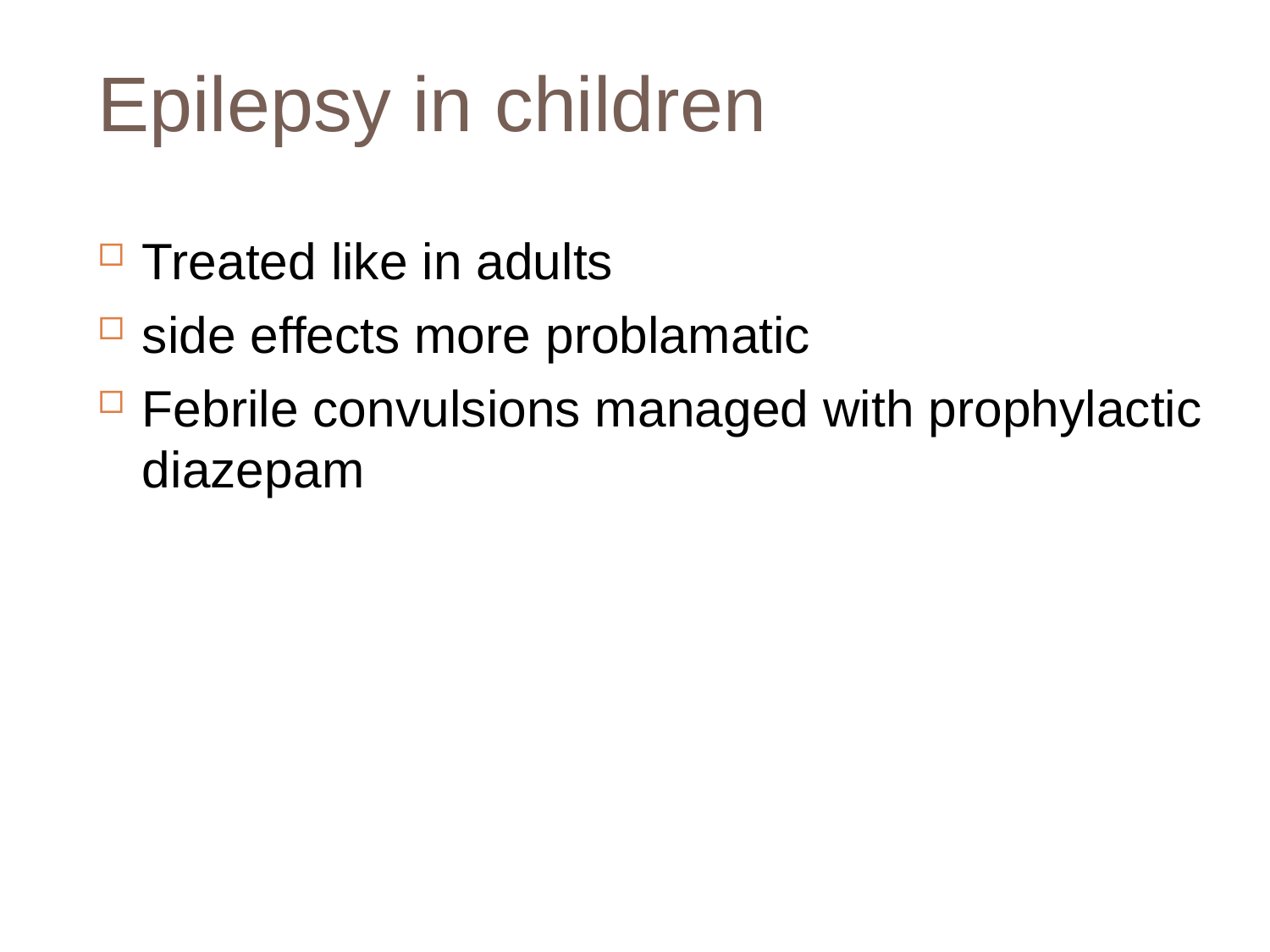

# Epilepsy in children
Treated like in adults
side effects more problamatic
Febrile convulsions managed with prophylactic diazepam